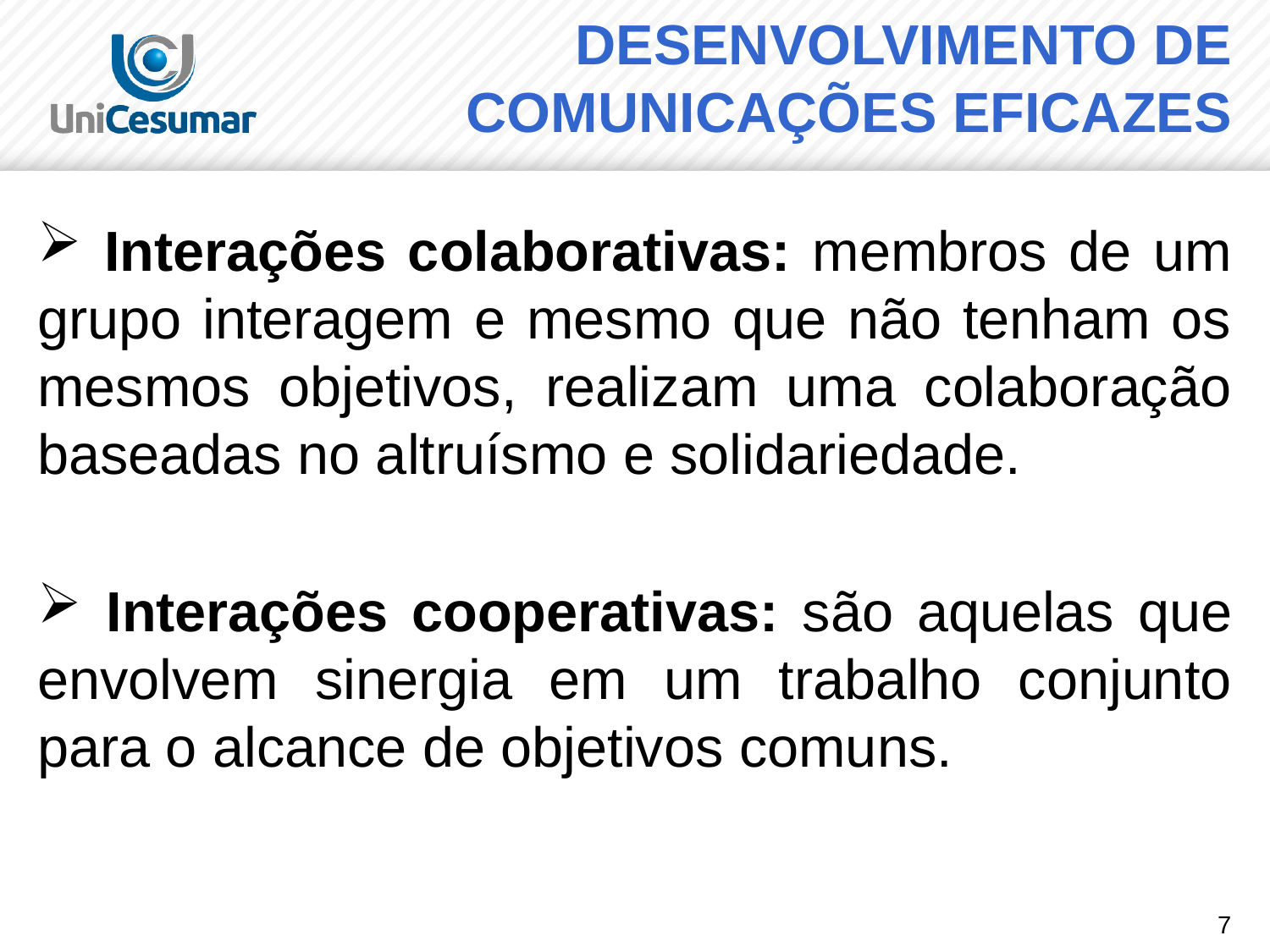

# DESENVOLVIMENTO DE COMUNICAÇÕES EFICAZES
 Interações colaborativas: membros de um grupo interagem e mesmo que não tenham os mesmos objetivos, realizam uma colaboração baseadas no altruísmo e solidariedade.

 Interações cooperativas: são aquelas que envolvem sinergia em um trabalho conjunto para o alcance de objetivos comuns.